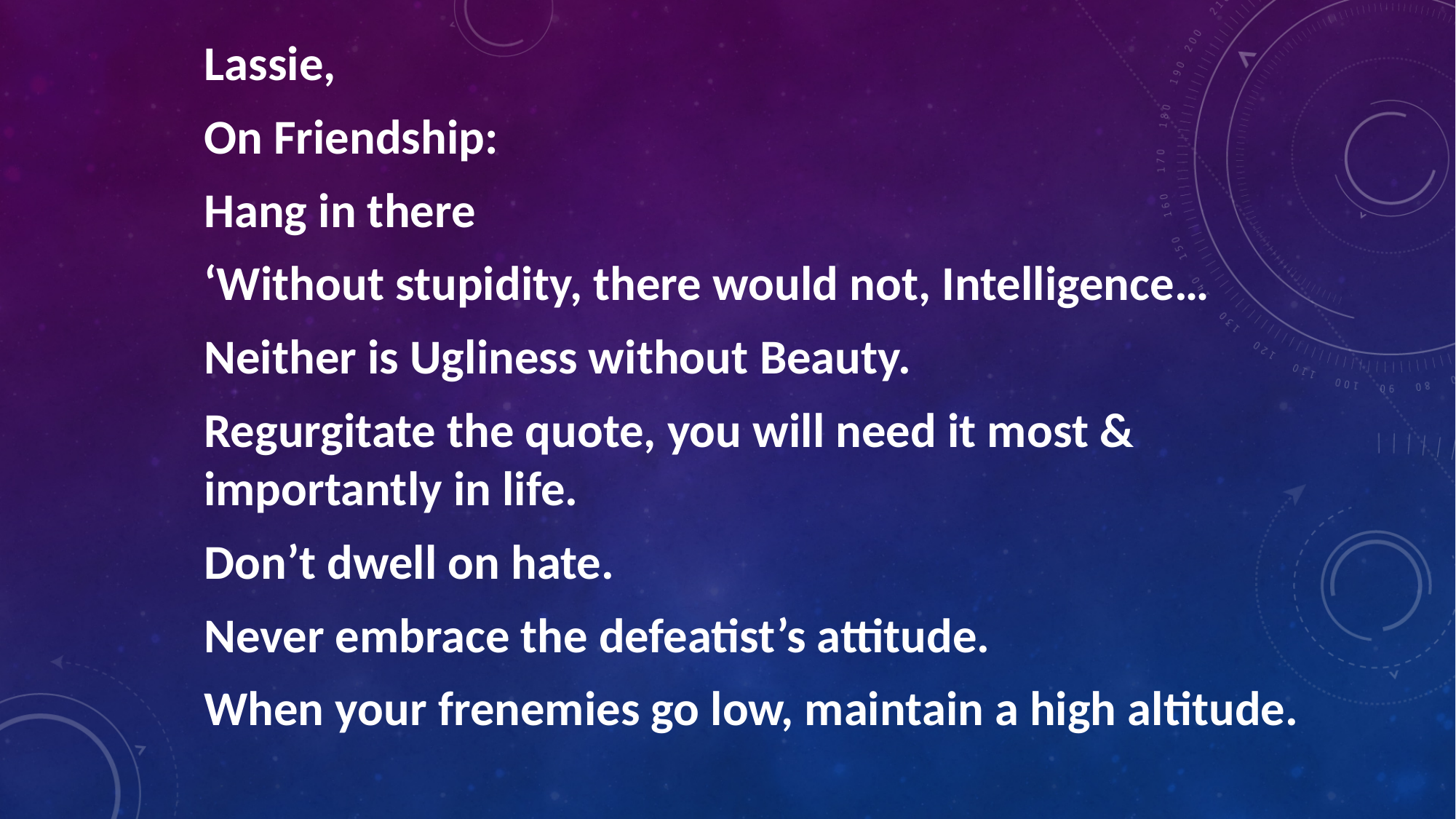

Lassie,
On Friendship:
Hang in there
‘Without stupidity, there would not, Intelligence…
Neither is Ugliness without Beauty.
Regurgitate the quote, you will need it most & importantly in life.
Don’t dwell on hate.
Never embrace the defeatist’s attitude.
When your frenemies go low, maintain a high altitude.